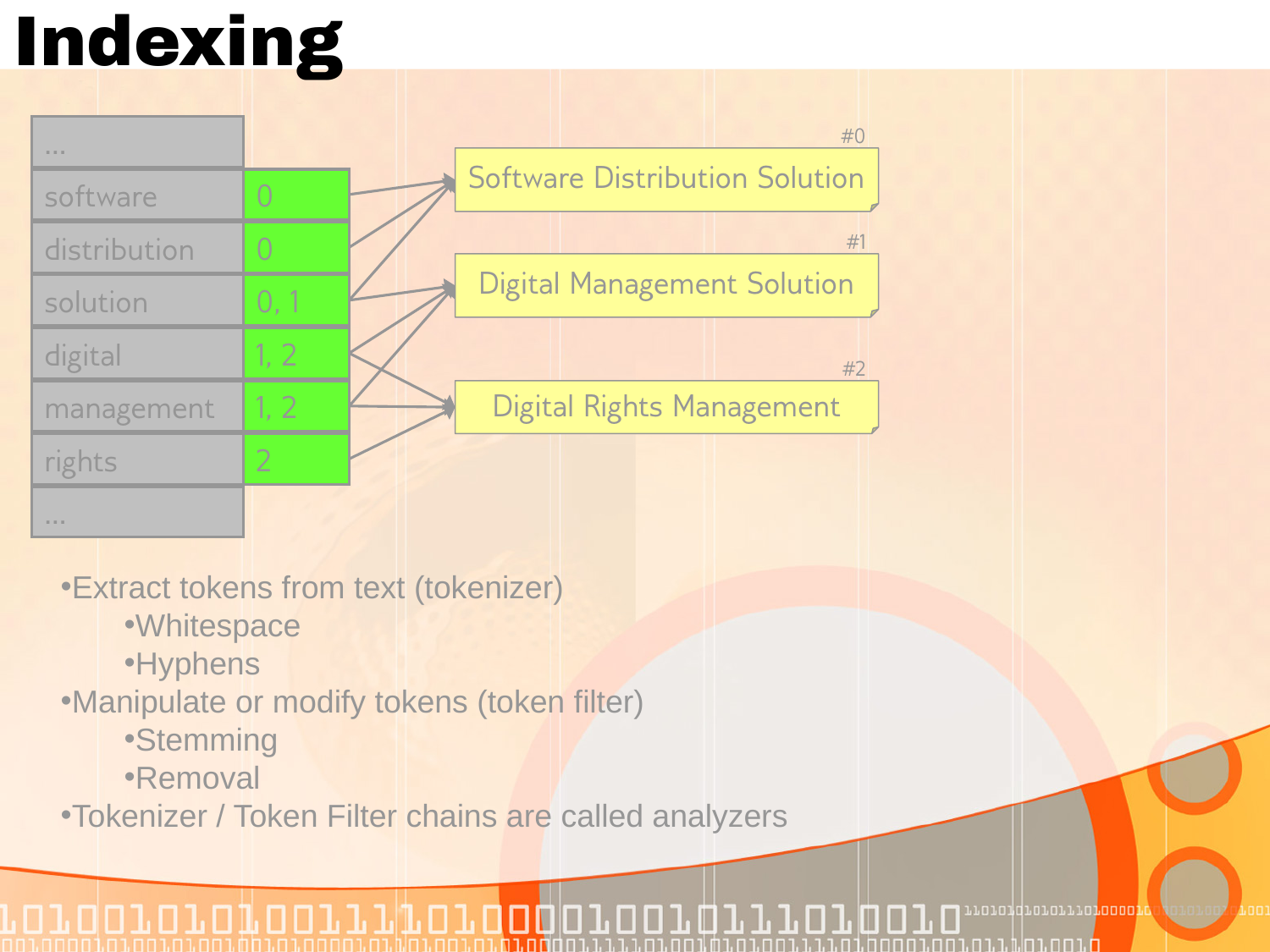

# Indexing

…
#0
Software Distribution Solution
software
0
distribution
0
#1
Digital Management Solution
solution
0, 1
digital
1, 2
#2
management
1, 2
Digital Rights Management
rights
2
…
Extract tokens from text (tokenizer)
Whitespace
Hyphens
Manipulate or modify tokens (token filter)
Stemming
Removal
Tokenizer / Token Filter chains are called analyzers